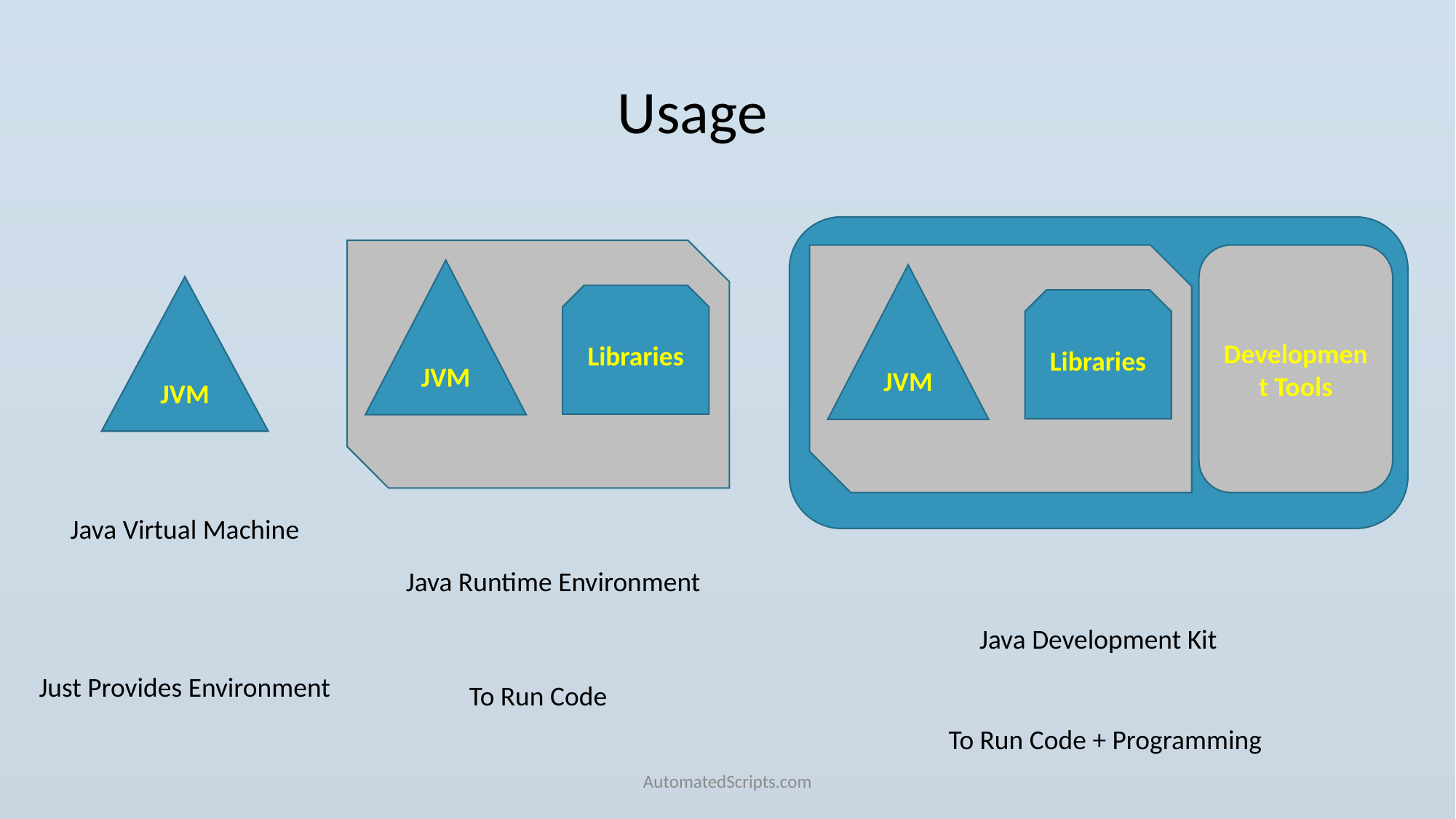

Usage

Development Tools
JVM
JVM
JVM
Libraries
Libraries
Java Virtual Machine
Java Runtime Environment
Java Development Kit
Just Provides Environment
To Run Code
To Run Code + Programming
AutomatedScripts.com